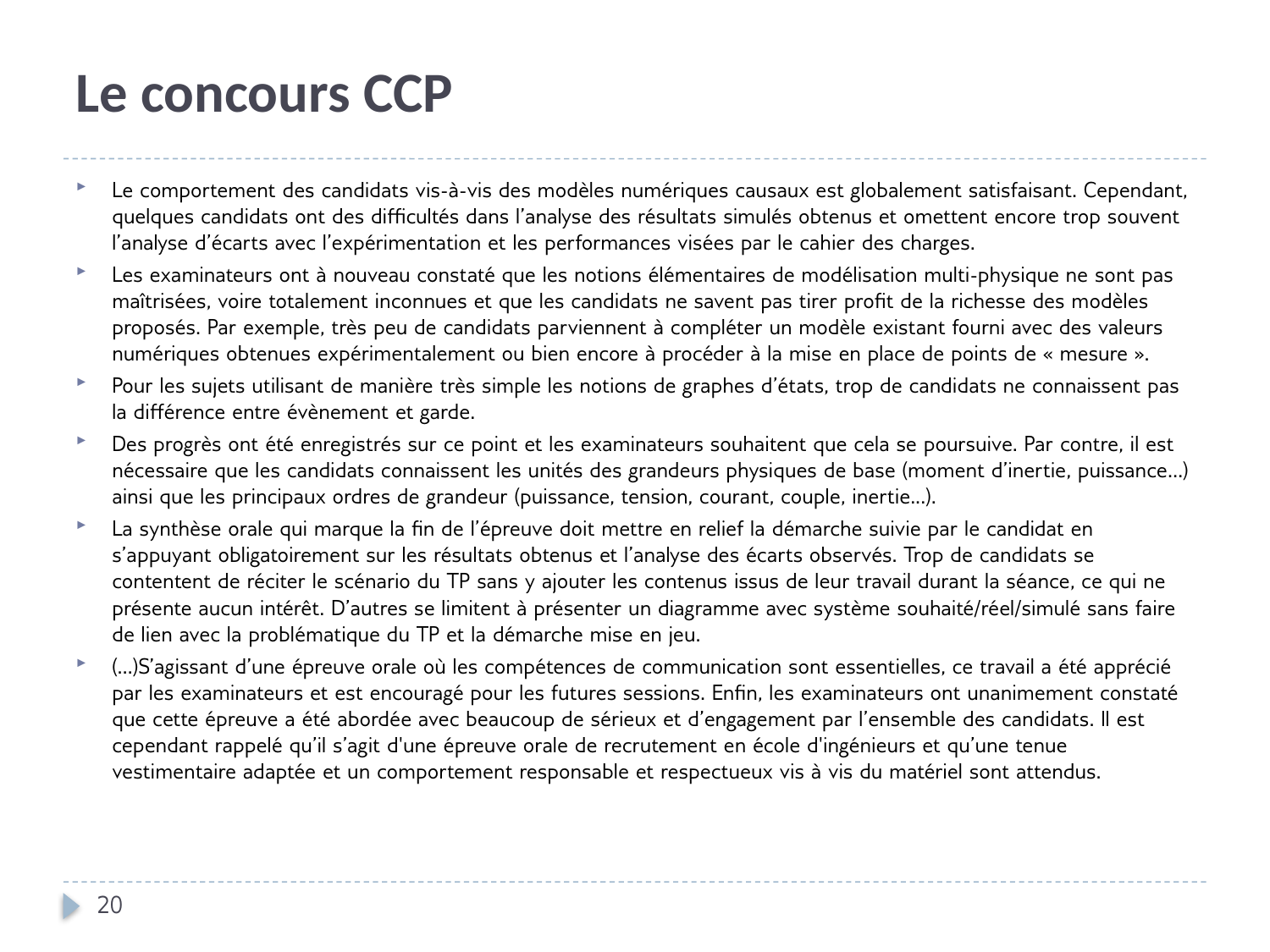

# Le concours CCP
Le comportement des candidats vis-à-vis des modèles numériques causaux est globalement satisfaisant. Cependant, quelques candidats ont des difficultés dans l’analyse des résultats simulés obtenus et omettent encore trop souvent l’analyse d’écarts avec l’expérimentation et les performances visées par le cahier des charges.
Les examinateurs ont à nouveau constaté que les notions élémentaires de modélisation multi-physique ne sont pas maîtrisées, voire totalement inconnues et que les candidats ne savent pas tirer profit de la richesse des modèles proposés. Par exemple, très peu de candidats parviennent à compléter un modèle existant fourni avec des valeurs numériques obtenues expérimentalement ou bien encore à procéder à la mise en place de points de « mesure ».
Pour les sujets utilisant de manière très simple les notions de graphes d’états, trop de candidats ne connaissent pas la différence entre évènement et garde.
Des progrès ont été enregistrés sur ce point et les examinateurs souhaitent que cela se poursuive. Par contre, il est nécessaire que les candidats connaissent les unités des grandeurs physiques de base (moment d’inertie, puissance…) ainsi que les principaux ordres de grandeur (puissance, tension, courant, couple, inertie...).
La synthèse orale qui marque la fin de l’épreuve doit mettre en relief la démarche suivie par le candidat en s’appuyant obligatoirement sur les résultats obtenus et l’analyse des écarts observés. Trop de candidats se contentent de réciter le scénario du TP sans y ajouter les contenus issus de leur travail durant la séance, ce qui ne présente aucun intérêt. D’autres se limitent à présenter un diagramme avec système souhaité/réel/simulé sans faire de lien avec la problématique du TP et la démarche mise en jeu.
(…)S’agissant d’une épreuve orale où les compétences de communication sont essentielles, ce travail a été apprécié par les examinateurs et est encouragé pour les futures sessions. Enfin, les examinateurs ont unanimement constaté que cette épreuve a été abordée avec beaucoup de sérieux et d’engagement par l’ensemble des candidats. Il est cependant rappelé qu’il s’agit d'une épreuve orale de recrutement en école d'ingénieurs et qu’une tenue vestimentaire adaptée et un comportement responsable et respectueux vis à vis du matériel sont attendus.
20